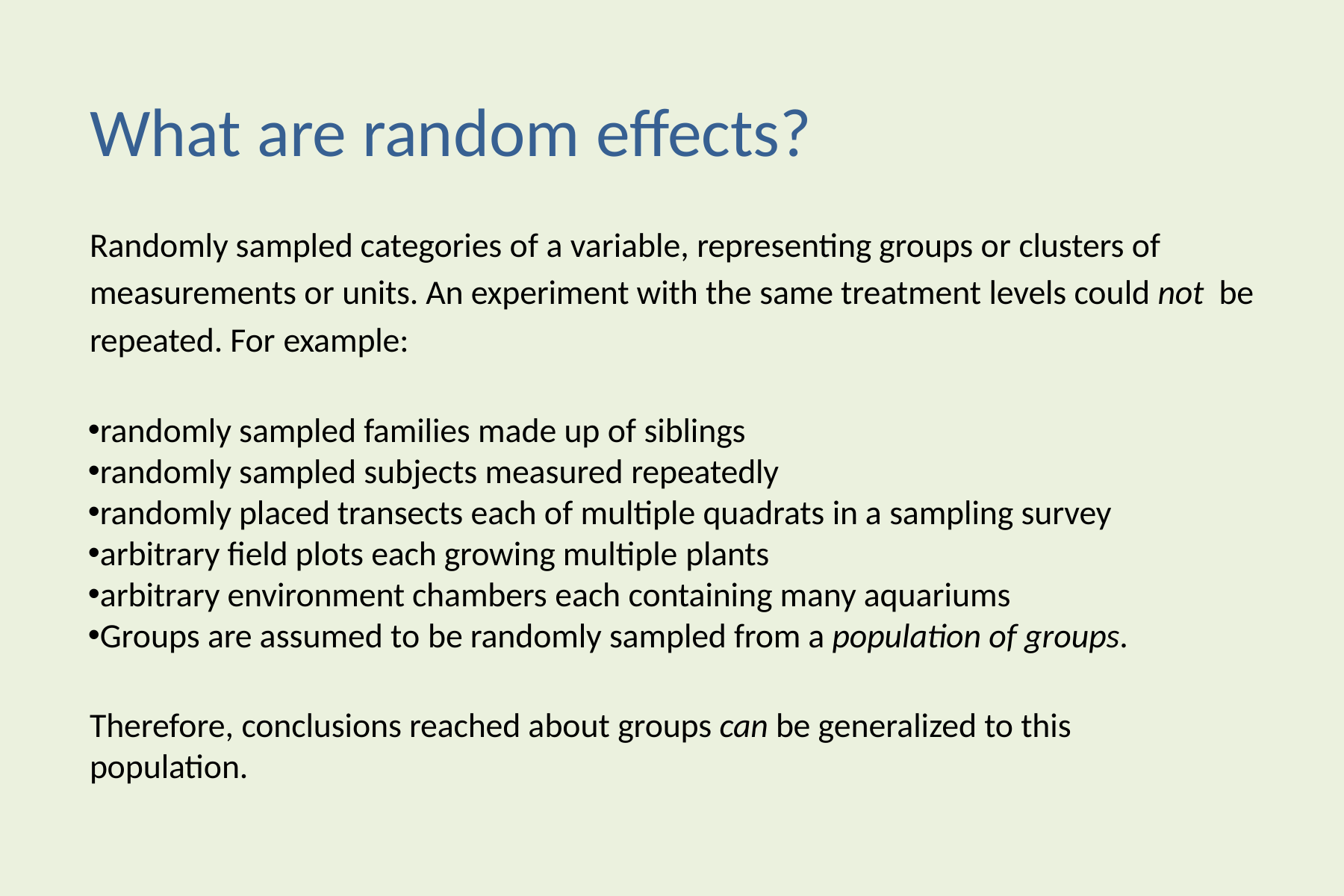

# What are random effects?
Randomly sampled categories of a variable, representing groups or clusters of  measurements or units. An experiment with the same treatment levels could not  be repeated. For example:

randomly sampled families made up of siblings
randomly sampled subjects measured repeatedly
randomly placed transects each of multiple quadrats in a sampling survey
arbitrary field plots each growing multiple plants
arbitrary environment chambers each containing many aquariums
Groups are assumed to be randomly sampled from a population of groups.

Therefore, conclusions reached about groups can be generalized to this population.